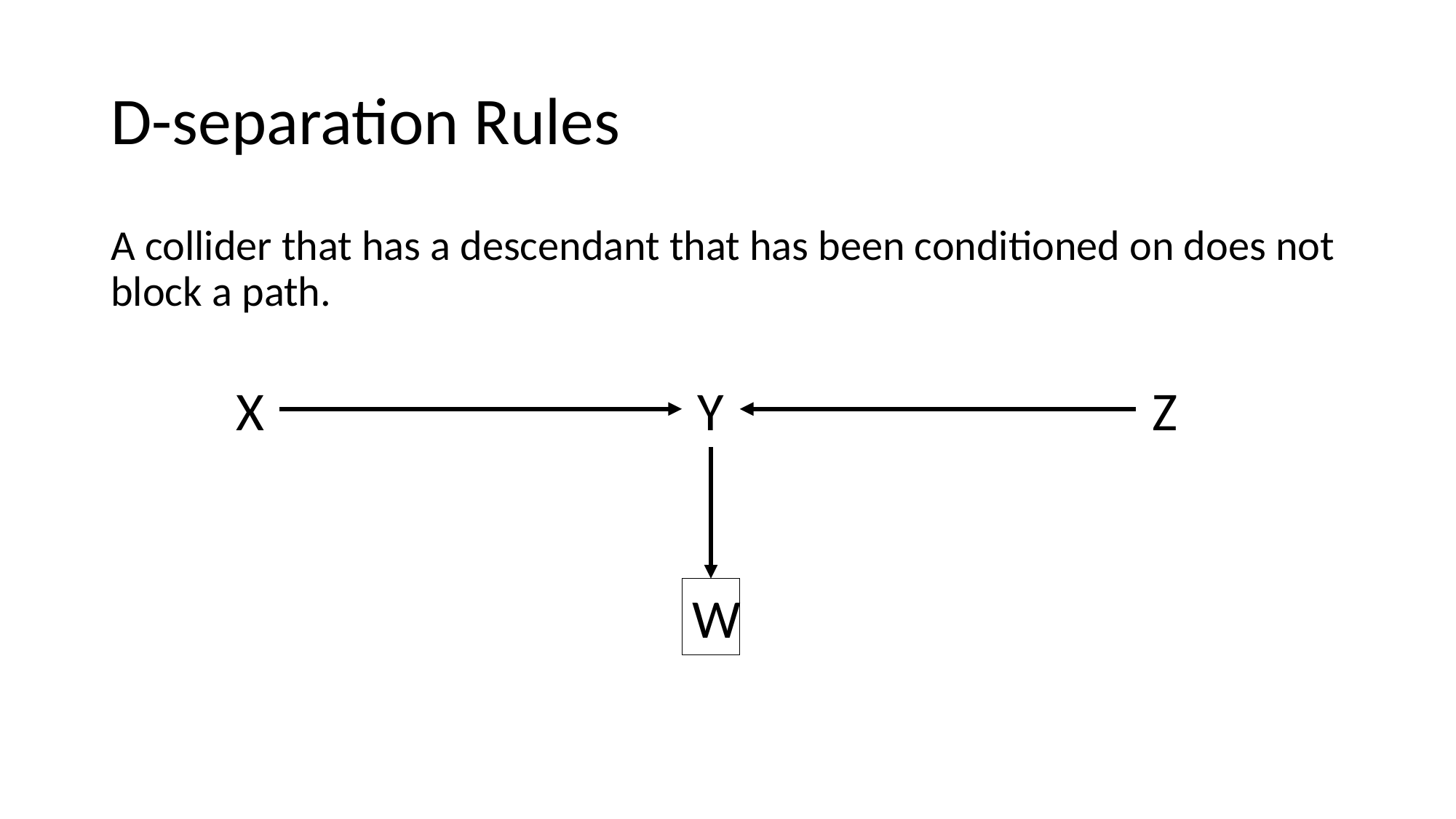

# D-separation Rules
A collider that has a descendant that has been conditioned on does not block a path.
X
Y
Z
W